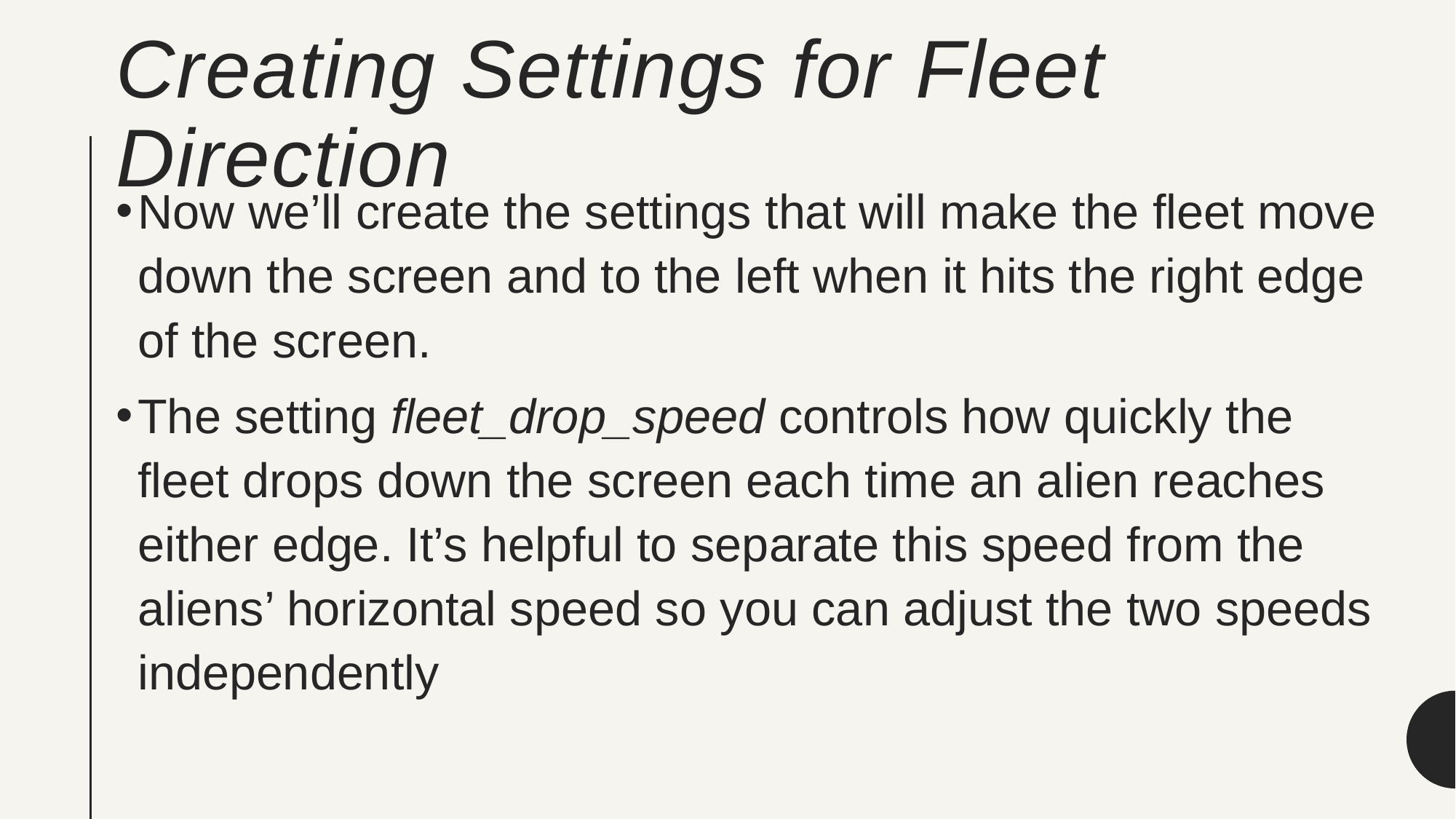

# Creating Settings for Fleet Direction
Now we’ll create the settings that will make the fleet move down the screen and to the left when it hits the right edge of the screen.
The setting fleet_drop_speed controls how quickly the fleet drops down the screen each time an alien reaches either edge. It’s helpful to separate this speed from the aliens’ horizontal speed so you can adjust the two speeds independently